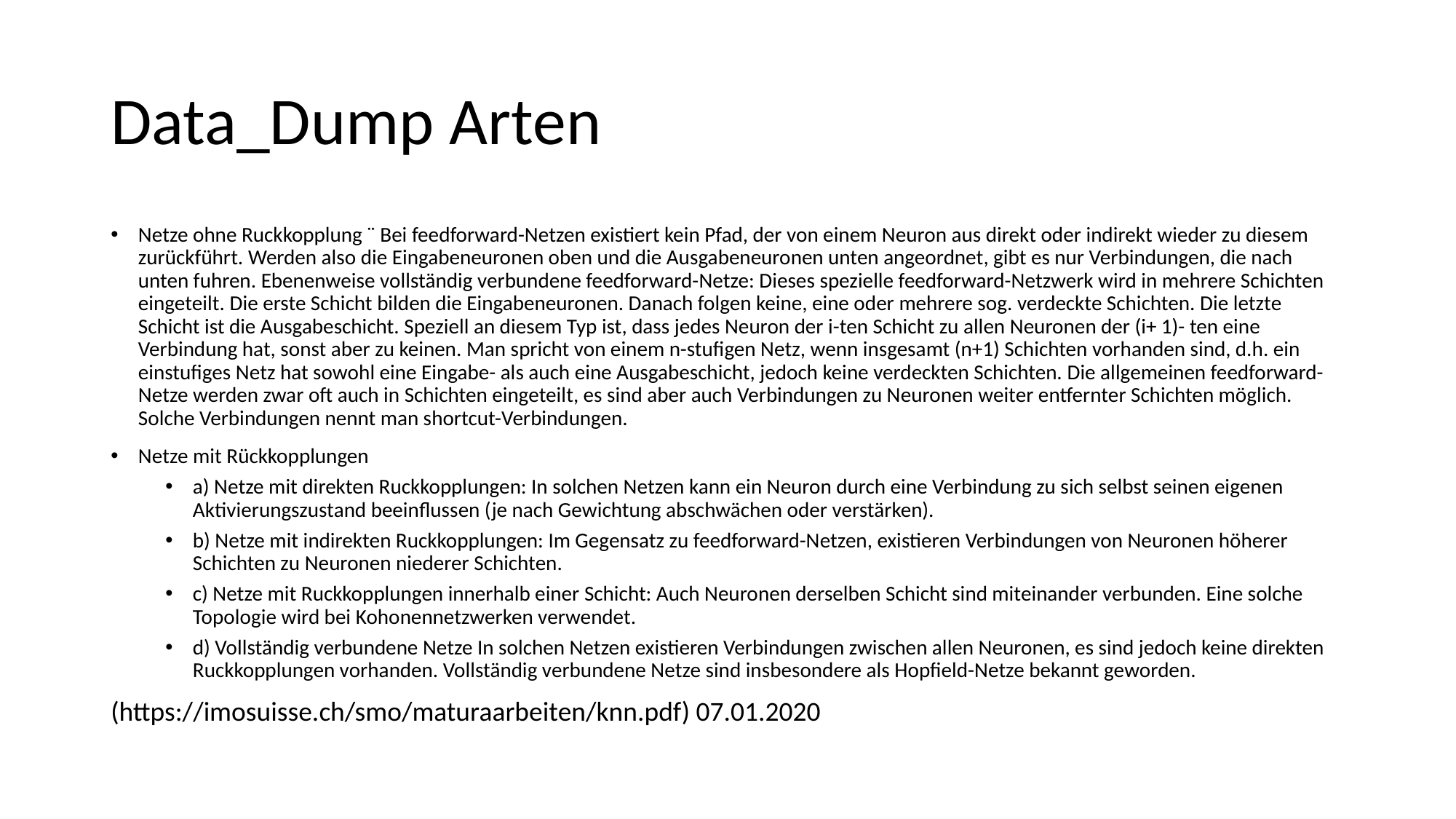

# Data_Dump Arten
Netze ohne Ruckkopplung ¨ Bei feedforward-Netzen existiert kein Pfad, der von einem Neuron aus direkt oder indirekt wieder zu diesem zurückführt. Werden also die Eingabeneuronen oben und die Ausgabeneuronen unten angeordnet, gibt es nur Verbindungen, die nach unten fuhren. Ebenenweise vollständig verbundene feedforward-Netze: Dieses spezielle feedforward-Netzwerk wird in mehrere Schichten eingeteilt. Die erste Schicht bilden die Eingabeneuronen. Danach folgen keine, eine oder mehrere sog. verdeckte Schichten. Die letzte Schicht ist die Ausgabeschicht. Speziell an diesem Typ ist, dass jedes Neuron der i-ten Schicht zu allen Neuronen der (i+ 1)- ten eine Verbindung hat, sonst aber zu keinen. Man spricht von einem n-stufigen Netz, wenn insgesamt (n+1) Schichten vorhanden sind, d.h. ein einstufiges Netz hat sowohl eine Eingabe- als auch eine Ausgabeschicht, jedoch keine verdeckten Schichten. Die allgemeinen feedforward-Netze werden zwar oft auch in Schichten eingeteilt, es sind aber auch Verbindungen zu Neuronen weiter entfernter Schichten möglich. Solche Verbindungen nennt man shortcut-Verbindungen.
Netze mit Rückkopplungen
a) Netze mit direkten Ruckkopplungen: In solchen Netzen kann ein Neuron durch eine Verbindung zu sich selbst seinen eigenen Aktivierungszustand beeinflussen (je nach Gewichtung abschwächen oder verstärken).
b) Netze mit indirekten Ruckkopplungen: Im Gegensatz zu feedforward-Netzen, existieren Verbindungen von Neuronen höherer Schichten zu Neuronen niederer Schichten.
c) Netze mit Ruckkopplungen innerhalb einer Schicht: Auch Neuronen derselben Schicht sind miteinander verbunden. Eine solche Topologie wird bei Kohonennetzwerken verwendet.
d) Vollständig verbundene Netze In solchen Netzen existieren Verbindungen zwischen allen Neuronen, es sind jedoch keine direkten Ruckkopplungen vorhanden. Vollständig verbundene Netze sind insbesondere als Hopfield-Netze bekannt geworden.
(https://imosuisse.ch/smo/maturaarbeiten/knn.pdf) 07.01.2020